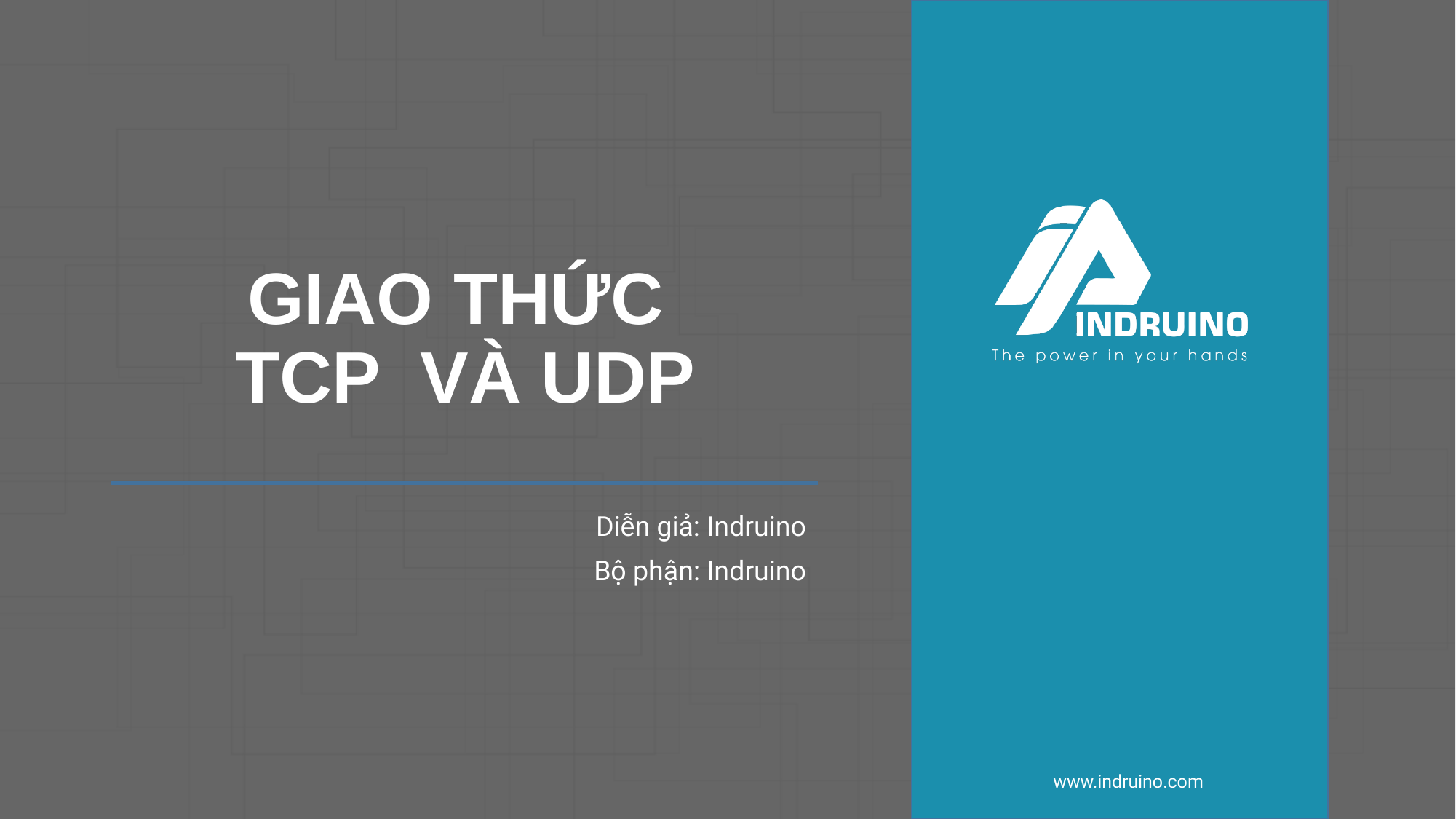

# GIAO THỨC TCP  VÀ UDP
www.indruino.com